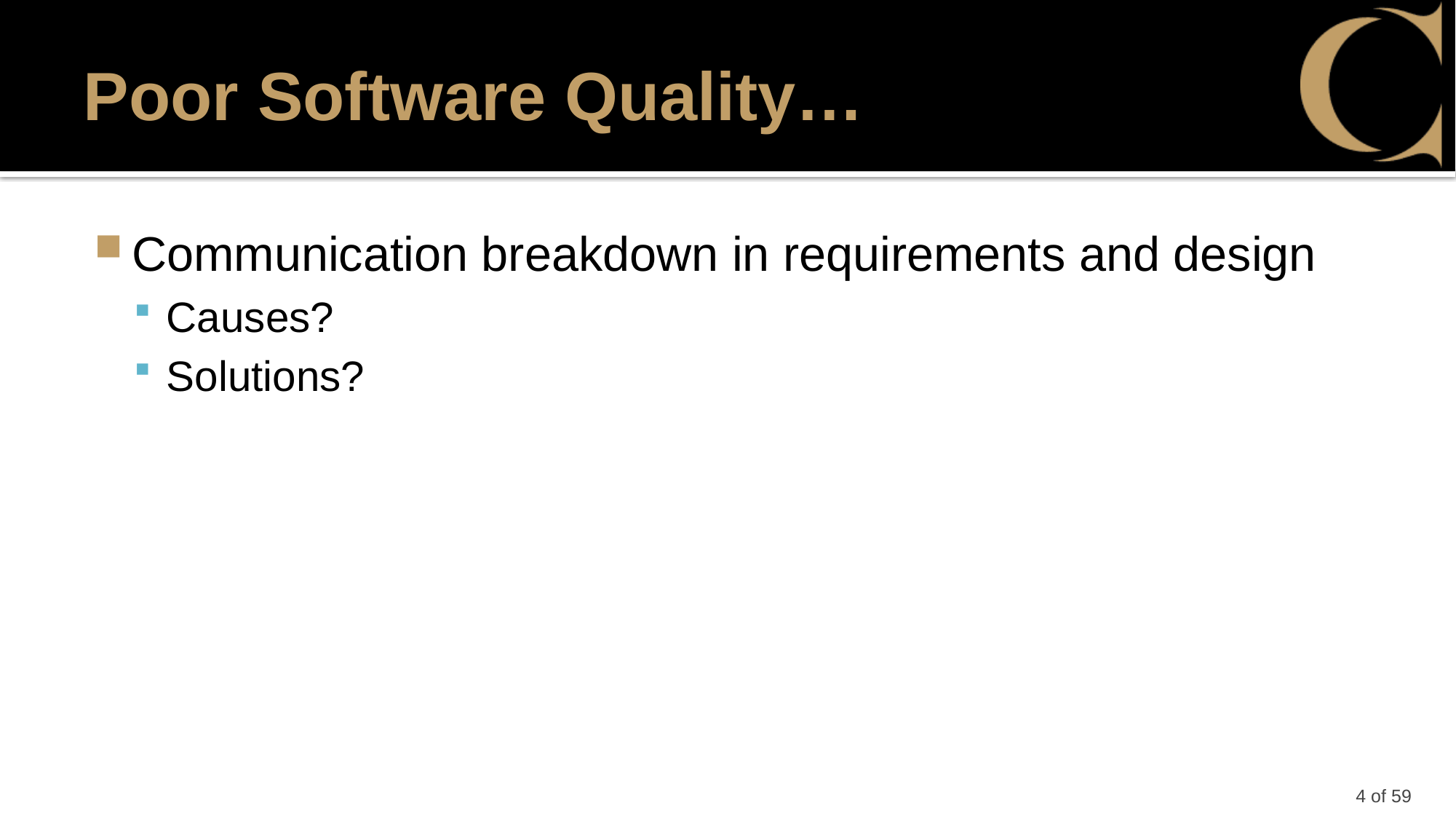

# Poor Software Quality…
Communication breakdown in requirements and design
Causes?
Solutions?

4 of 59